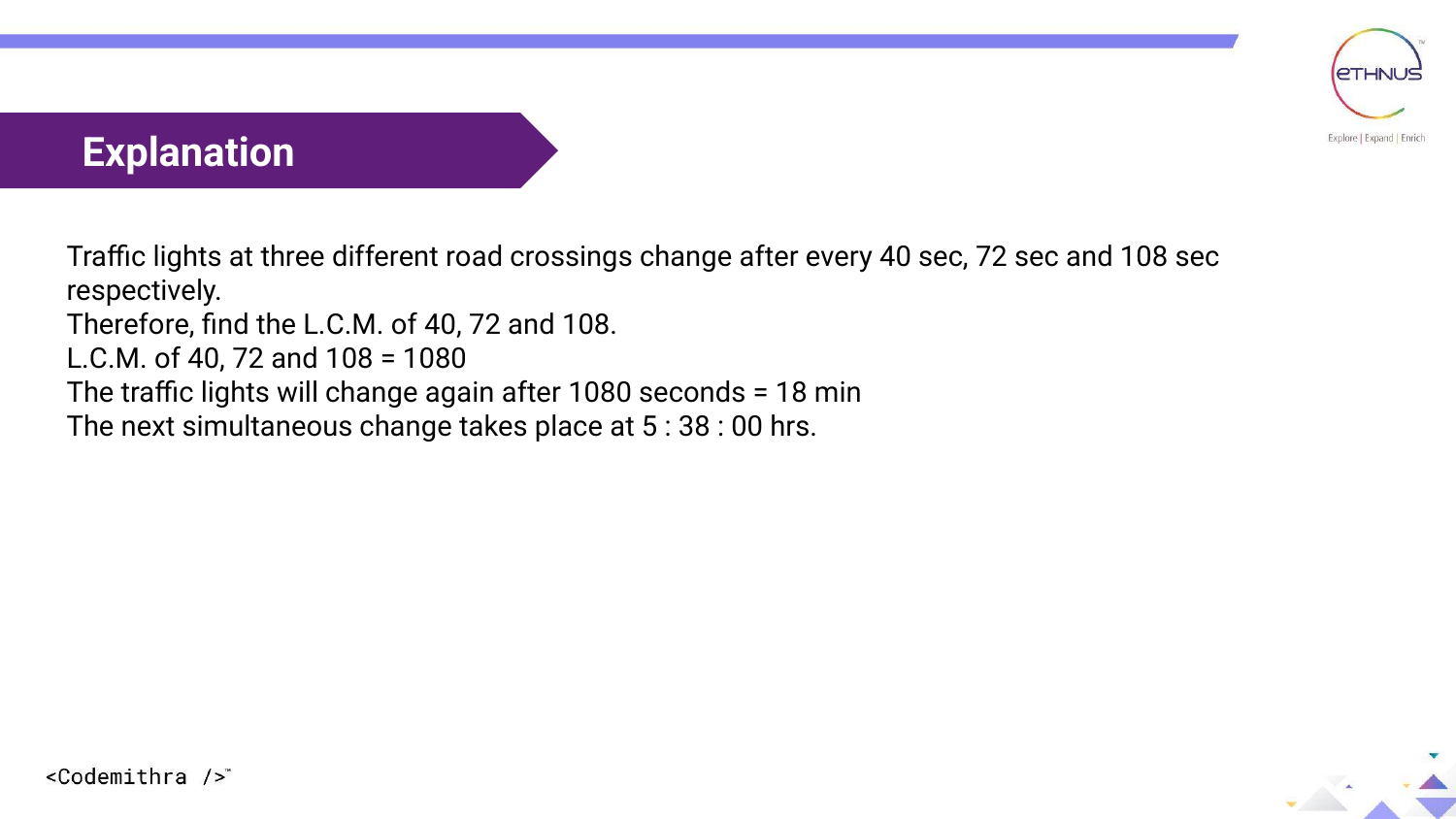

Explanation
Traffic lights at three different road crossings change after every 40 sec, 72 sec and 108 sec respectively.
Therefore, find the L.C.M. of 40, 72 and 108.
L.C.M. of 40, 72 and 108 = 1080
The traffic lights will change again after 1080 seconds = 18 min
The next simultaneous change takes place at 5 : 38 : 00 hrs.